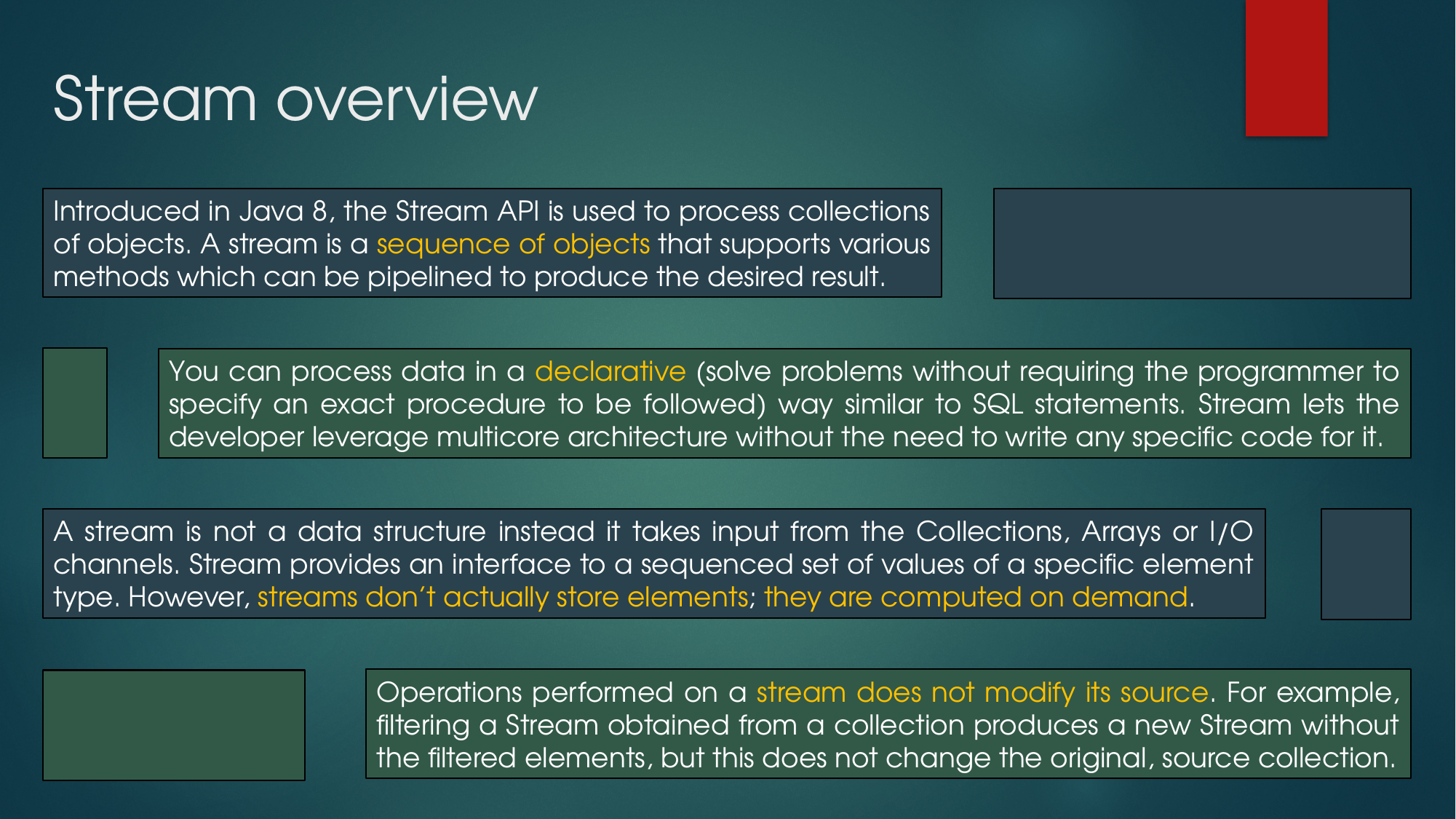

# Stream overview
Introduced in Java 8, the Stream API is used to process collections of objects. A stream is a sequence of objects that supports various methods which can be pipelined to produce the desired result.

You can process data in a declarative (solve problems without requiring the programmer to specify an exact procedure to be followed) way similar to SQL statements. Stream lets the developer leverage multicore architecture without the need to write any specific code for it.
A stream is not a data structure instead it takes input from the Collections, Arrays or I/O channels. Stream provides an interface to a sequenced set of values of a specific element type. However, streams don’t actually store elements; they are computed on demand.

Operations performed on a stream does not modify its source. For example, filtering a Stream obtained from a collection produces a new Stream without the filtered elements, but this does not change the original, source collection.